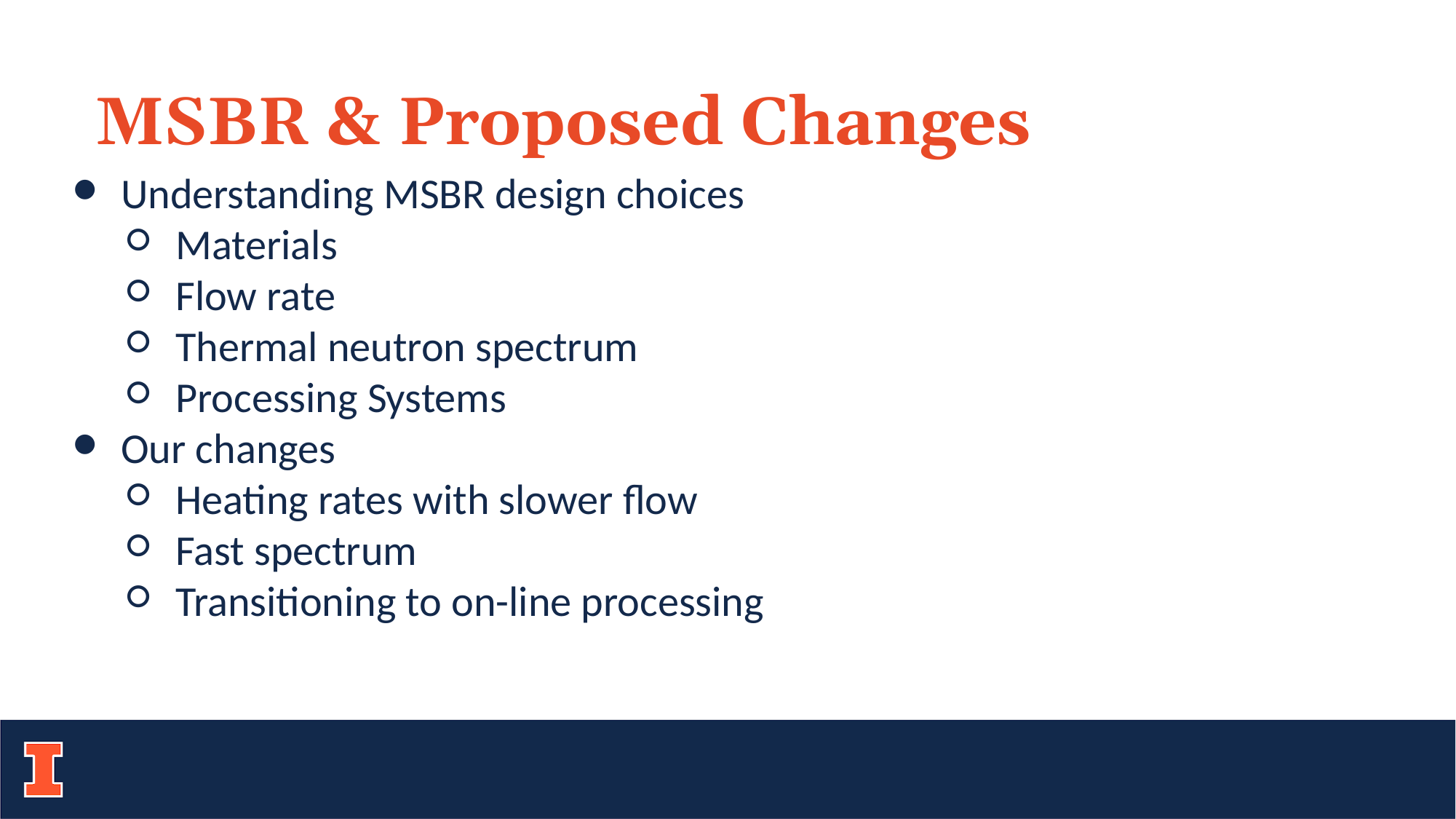

MSBR & Proposed Changes
Understanding MSBR design choices
Materials
Flow rate
Thermal neutron spectrum
Processing Systems
Our changes
Heating rates with slower flow
Fast spectrum
Transitioning to on-line processing